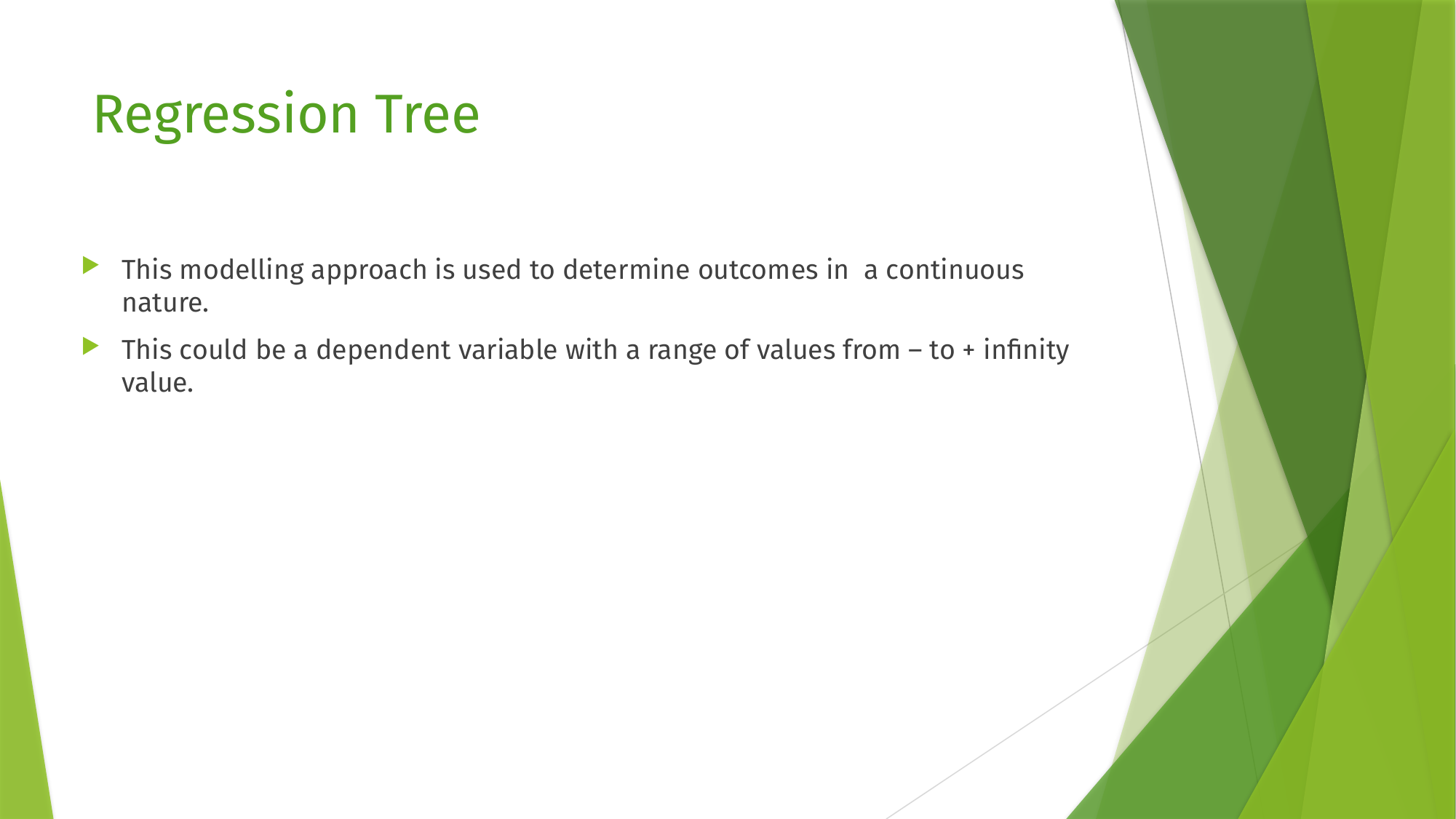

# Regression Tree
This modelling approach is used to determine outcomes in  a continuous nature.
This could be a dependent variable with a range of values from – to + infinity value.